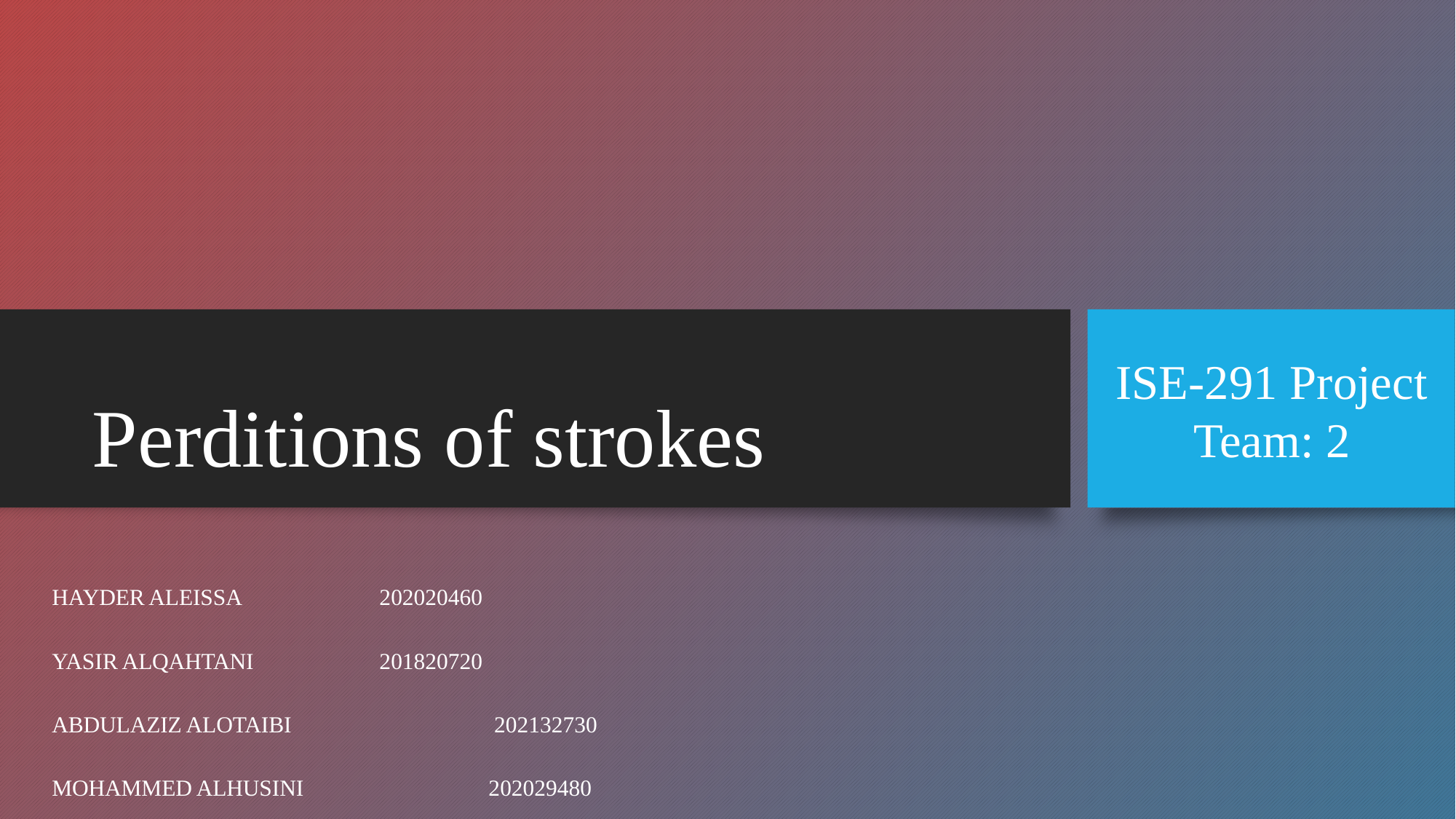

# Perditions of strokes
ISE-291 Project
Team: 2
HAYDER ALEISSA 		202020460
YASIR ALQAHTANI	 	201820720
ABDULAZIZ ALOTAIBI		 202132730
MOHAMMED ALHUSINI 		202029480
OMAR ALSHAHRANI		 202040640